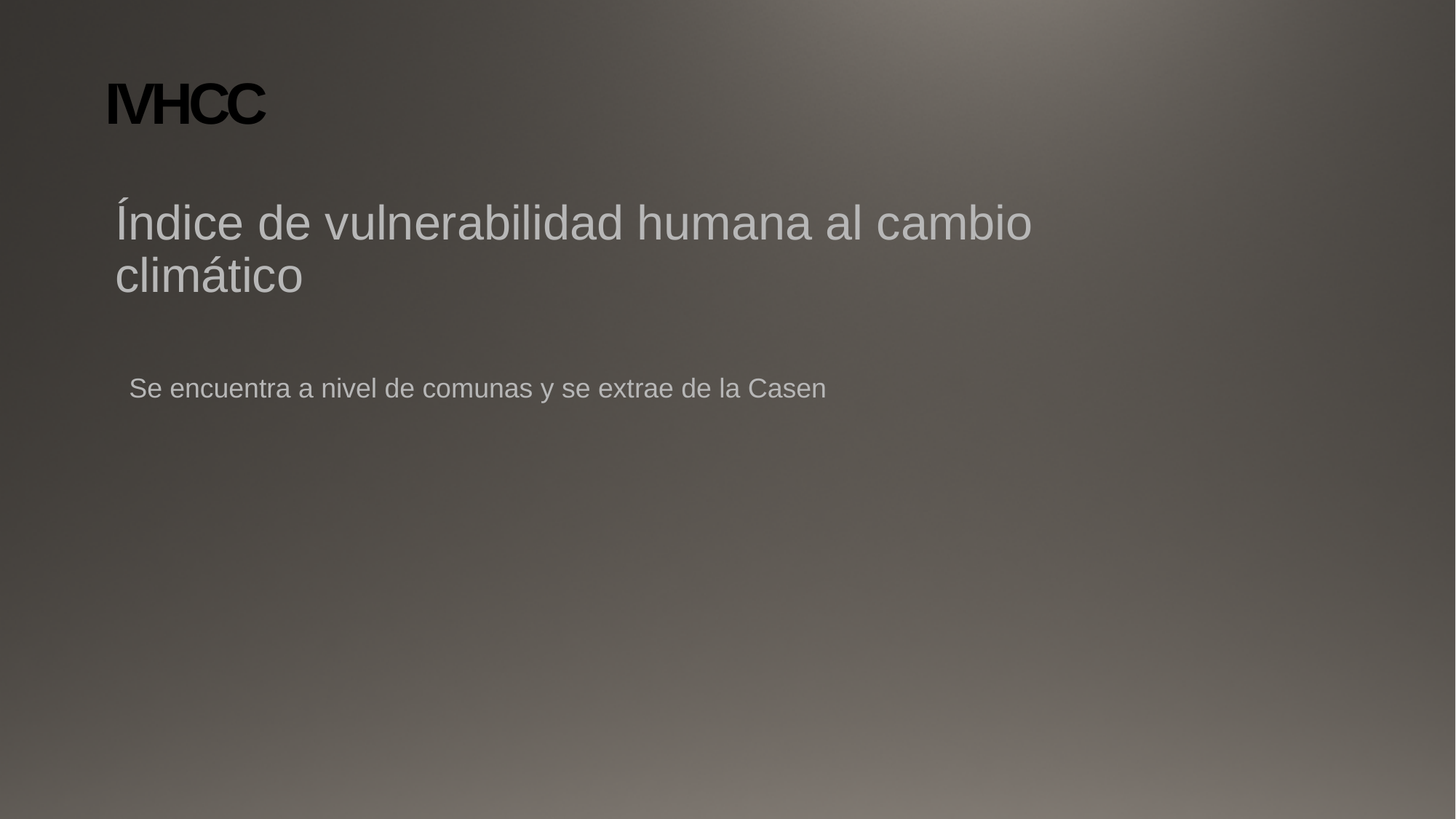

# IVHCC
Índice de vulnerabilidad humana al cambio climático
Se encuentra a nivel de comunas y se extrae de la Casen